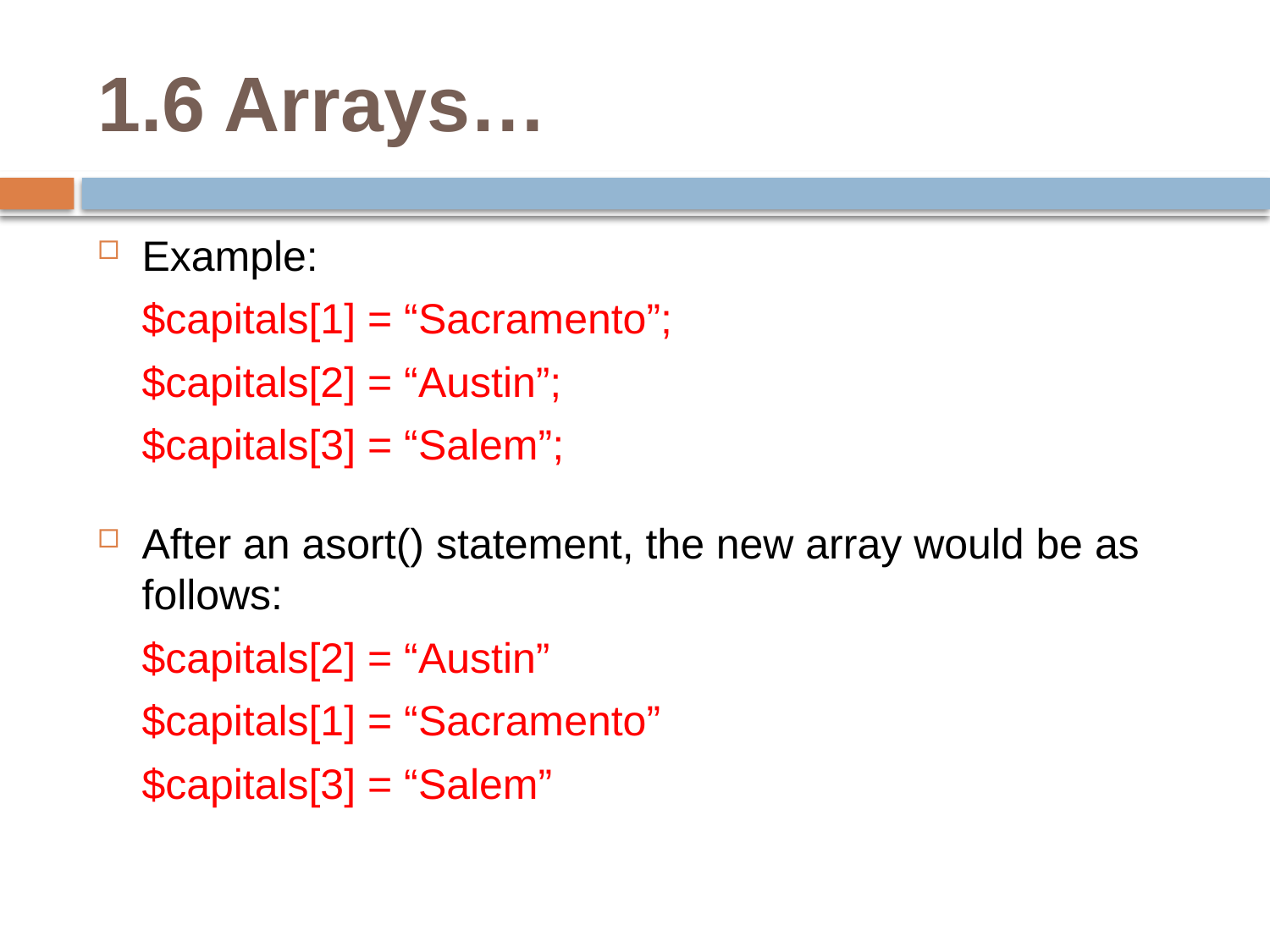

# 1.6 Arrays…
Example:
	$capitals[1] = “Sacramento”;
	$capitals[2] = “Austin”;
	$capitals[3] = “Salem”;

After an asort() statement, the new array would be as follows:
	$capitals[2] = “Austin”
	$capitals[1] = “Sacramento”
	$capitals[3] = “Salem”